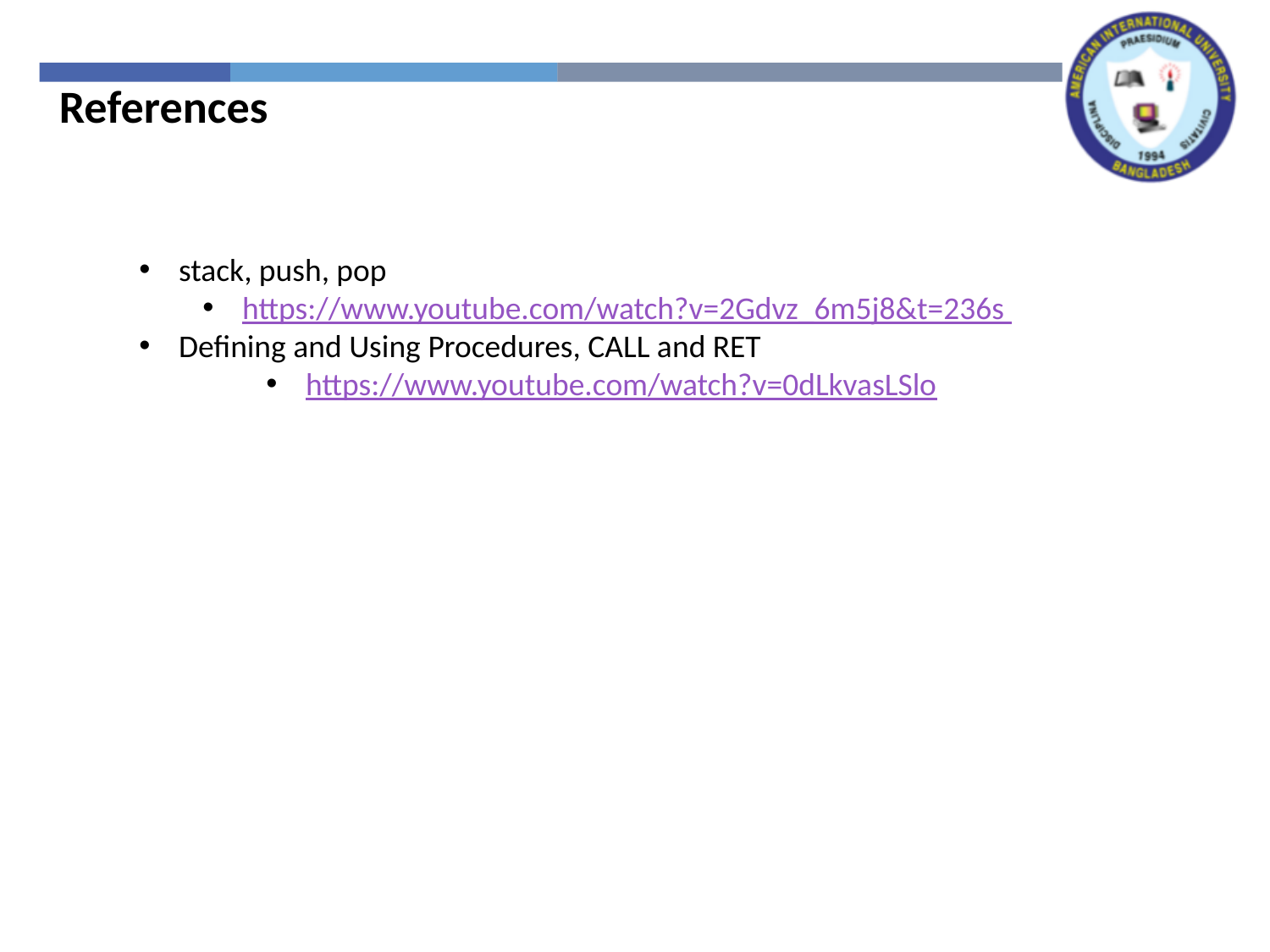

References
stack, push, pop
https://www.youtube.com/watch?v=2Gdvz_6m5j8&t=236s
Defining and Using Procedures, CALL and RET
https://www.youtube.com/watch?v=0dLkvasLSlo